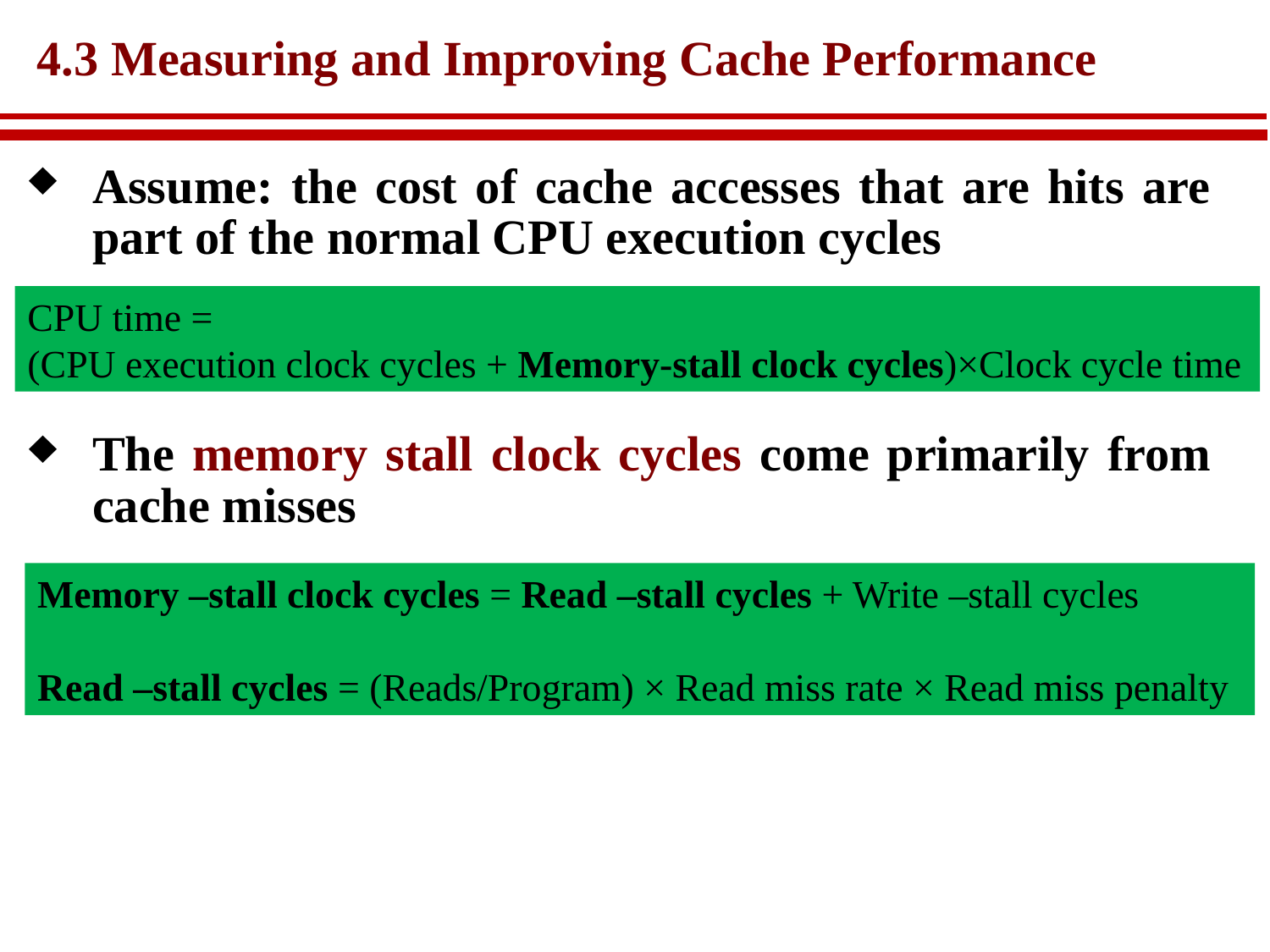

# 4.3 Measuring and Improving Cache Performance
Assume: the cost of cache accesses that are hits are part of the normal CPU execution cycles

The memory stall clock cycles come primarily from cache misses
CPU time =
(CPU execution clock cycles + Memory-stall clock cycles)×Clock cycle time
Memory –stall clock cycles = Read –stall cycles + Write –stall cycles

Read –stall cycles = (Reads/Program) × Read miss rate × Read miss penalty